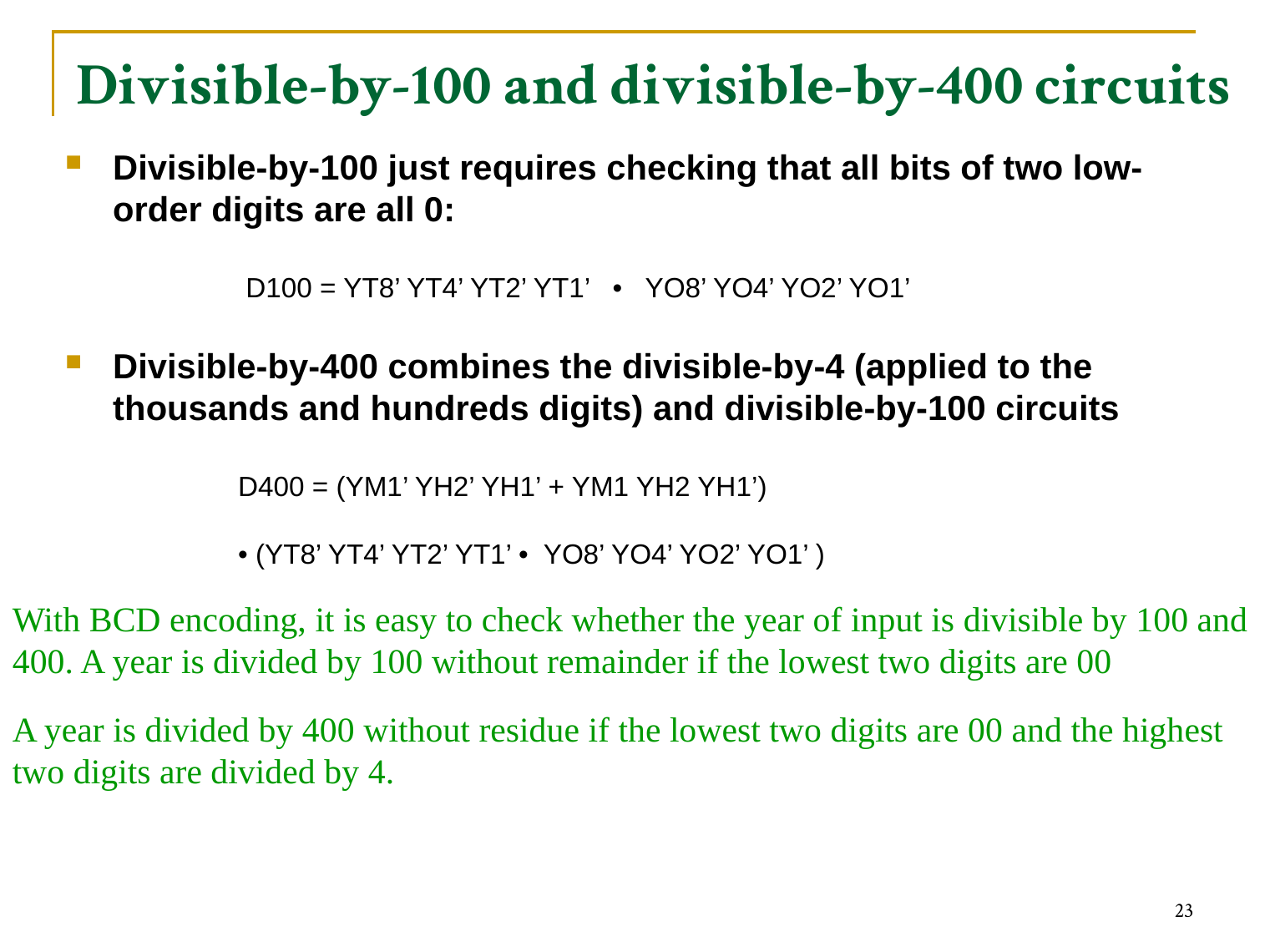

# Divisible-by-100 and divisible-by-400 circuits
Divisible-by-100 just requires checking that all bits of two low-order digits are all 0:
	 D100 = YT8’ YT4’ YT2’ YT1’   •   YO8’ YO4’ YO2’ YO1’
Divisible-by-400 combines the divisible-by-4 (applied to the thousands and hundreds digits) and divisible-by-100 circuits
	D400 = (YM1’ YH2’ YH1’ + YM1 YH2 YH1’)
	• (YT8’ YT4’ YT2’ YT1’ •  YO8’ YO4’ YO2’ YO1’ )

With BCD encoding, it is easy to check whether the year of input is divisible by 100 and 400. A year is divided by 100 without remainder if the lowest two digits are 00
A year is divided by 400 without residue if the lowest two digits are 00 and the highest two digits are divided by 4.
23